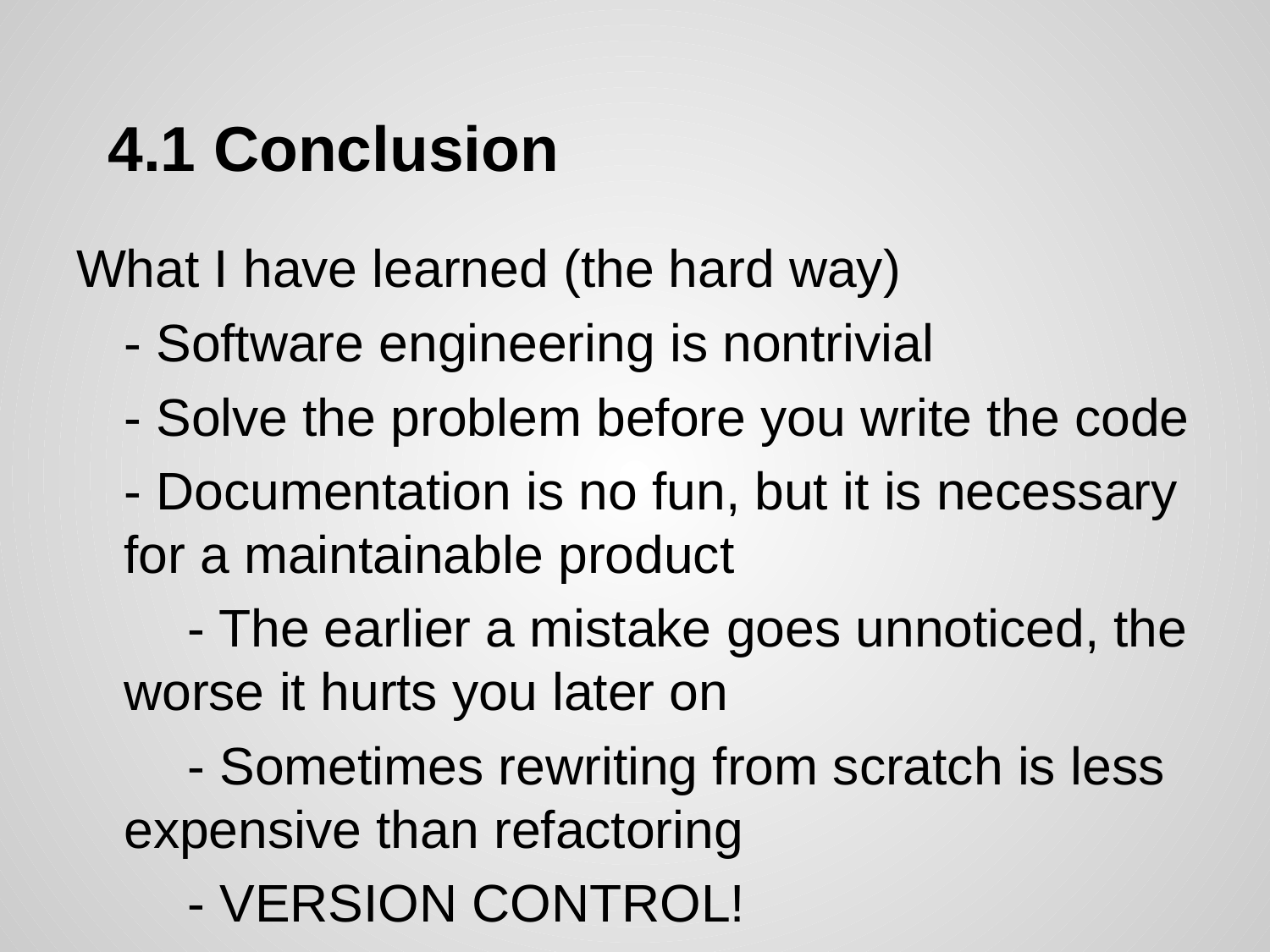

# 4.1 Conclusion
What I have learned (the hard way)
	- Software engineering is nontrivial
	- Solve the problem before you write the code
	- Documentation is no fun, but it is necessary for a maintainable product
- The earlier a mistake goes unnoticed, the worse it hurts you later on
- Sometimes rewriting from scratch is less expensive than refactoring
- VERSION CONTROL!